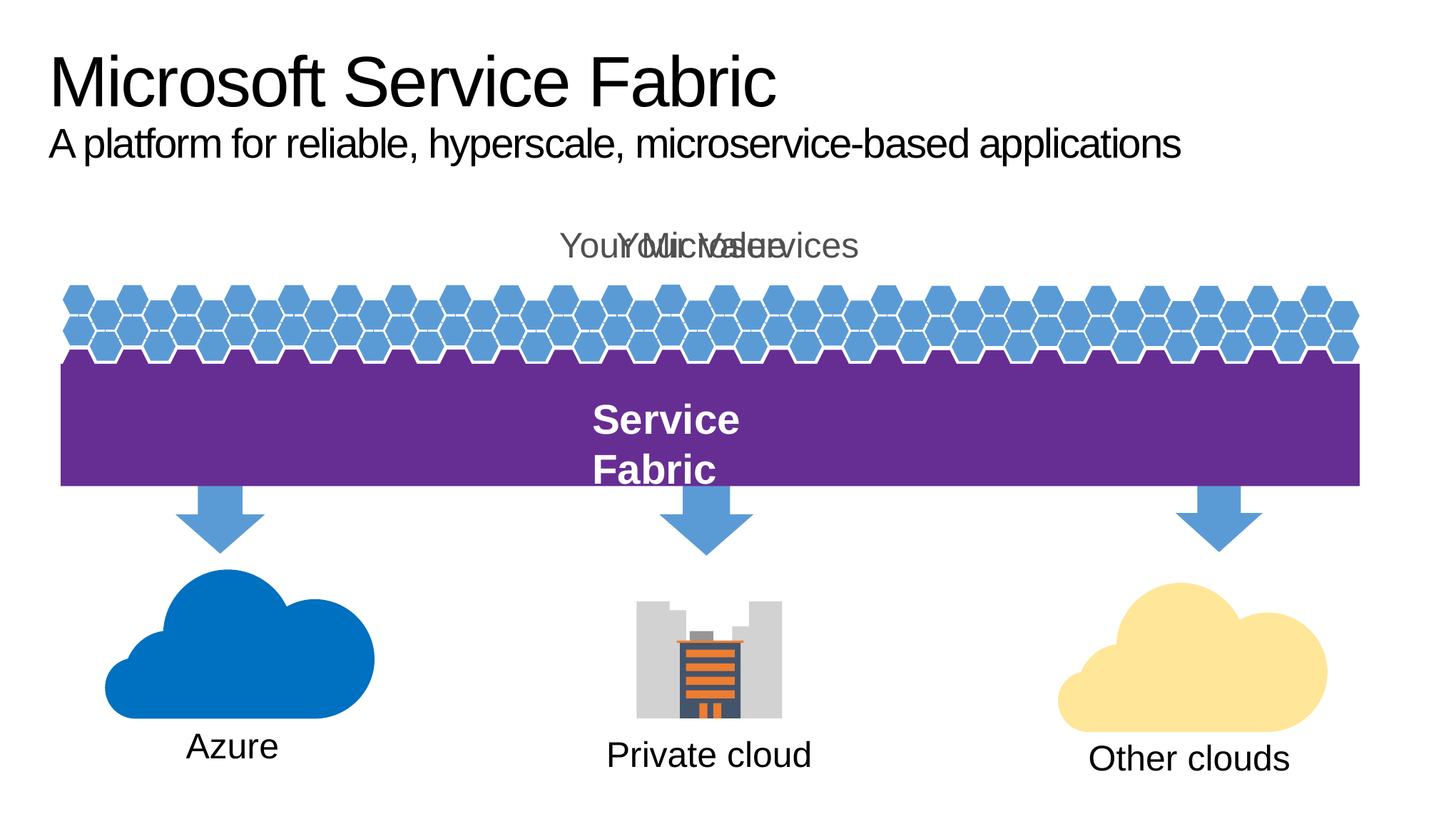

# Microsoft Service Fabric A platform for reliable, hyperscale, microservice-based applications
Your Microservices
Your Value

Service Fabric

Private cloud

Azure

Other clouds